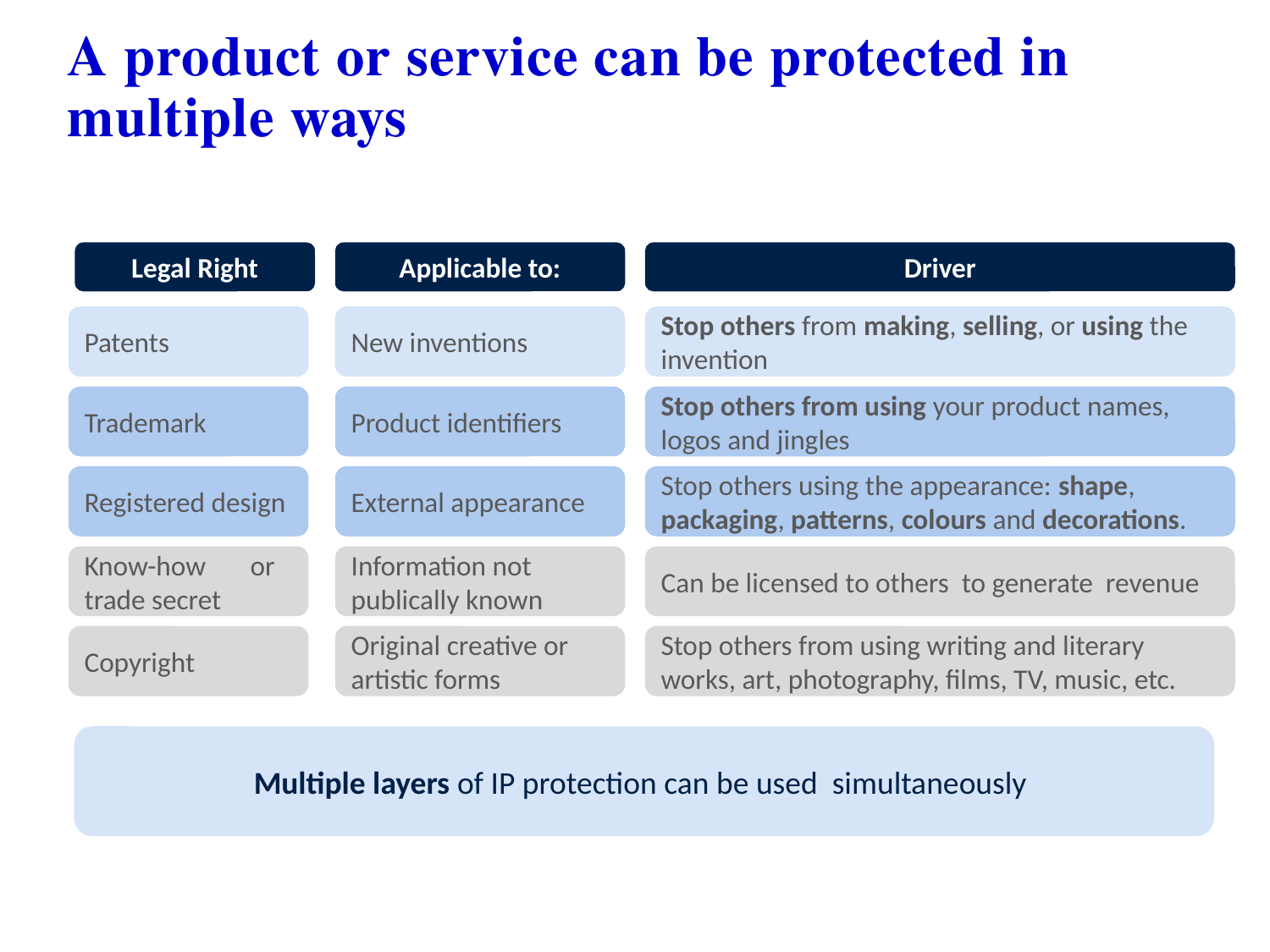

A product or service can be protected in multiple ways
Legal Right
Applicable to:
Driver
Patents
New inventions
Stop others from making, selling, or using the invention
Trademark
Product identifiers
Stop others from using your product names, logos and jingles
Registered design
External appearance
Stop others using the appearance: shape, packaging, patterns, colours and decorations.
Know-how       or trade secret
Information not publically known
Can be licensed to others  to generate  revenue
Copyright
Original creative or artistic forms
Stop others from using writing and literary works, art, photography, films, TV, music, etc.
Multiple layers of IP protection can be used  simultaneously